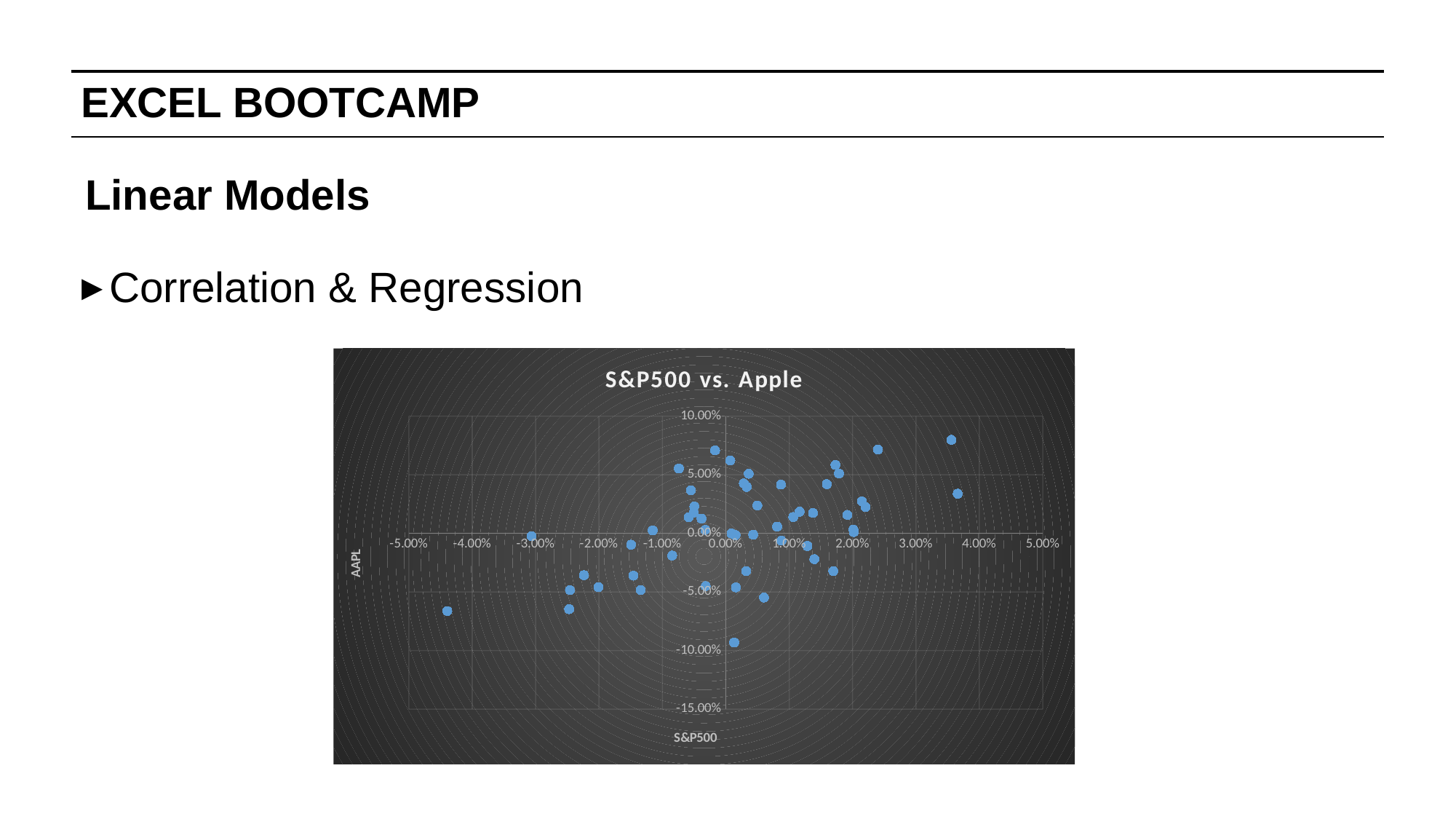

# EXCEL BOOTCAMP
Linear Models
Correlation & Regression

### Chart: S&P500 vs. Apple

| Category |  |
|---|---|